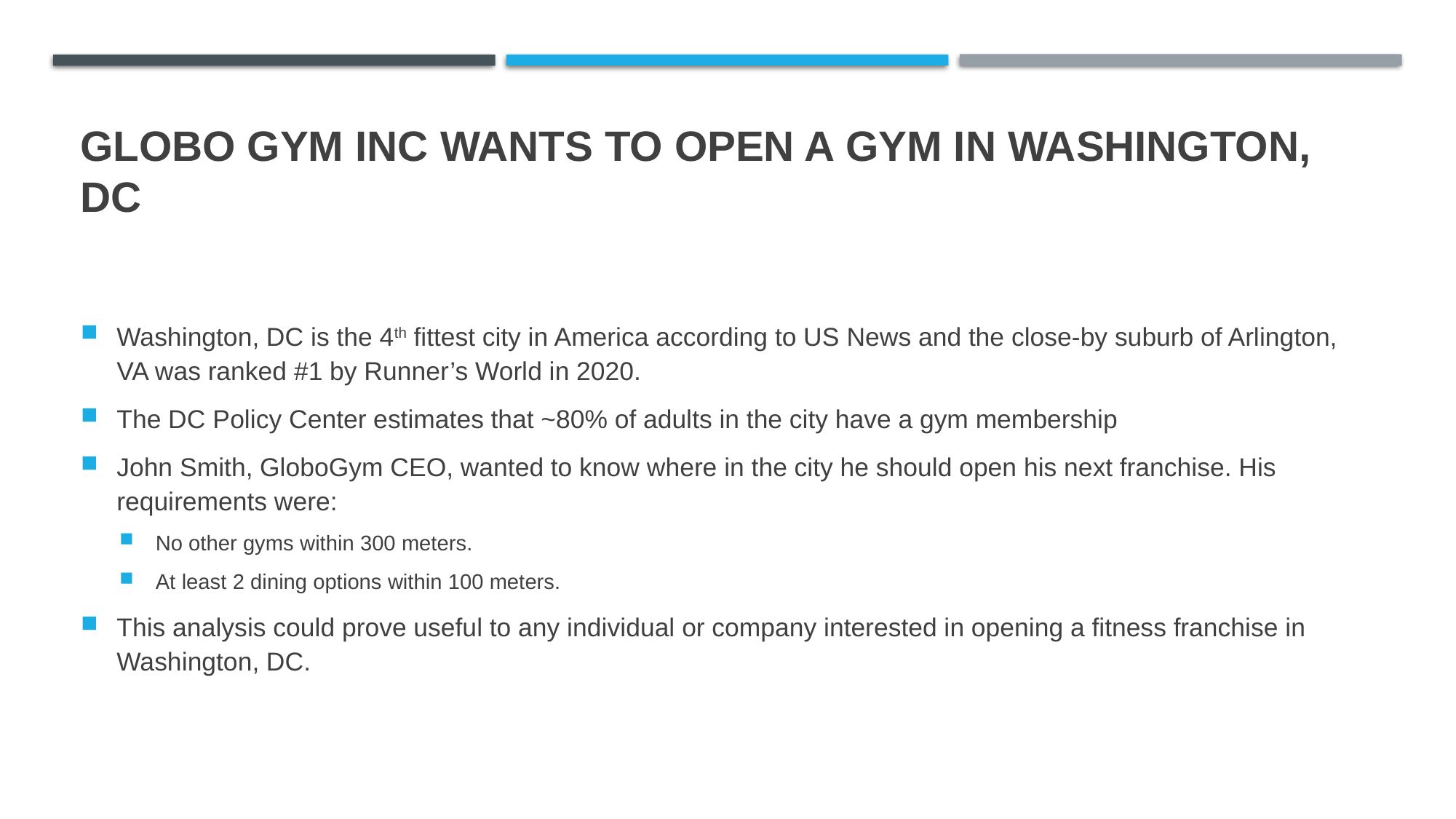

# Globo gym inc wants to open a gym in Washington, DC
Washington, DC is the 4th fittest city in America according to US News and the close-by suburb of Arlington, VA was ranked #1 by Runner’s World in 2020.
The DC Policy Center estimates that ~80% of adults in the city have a gym membership
John Smith, GloboGym CEO, wanted to know where in the city he should open his next franchise. His requirements were:
No other gyms within 300 meters.
At least 2 dining options within 100 meters.
This analysis could prove useful to any individual or company interested in opening a fitness franchise in Washington, DC.